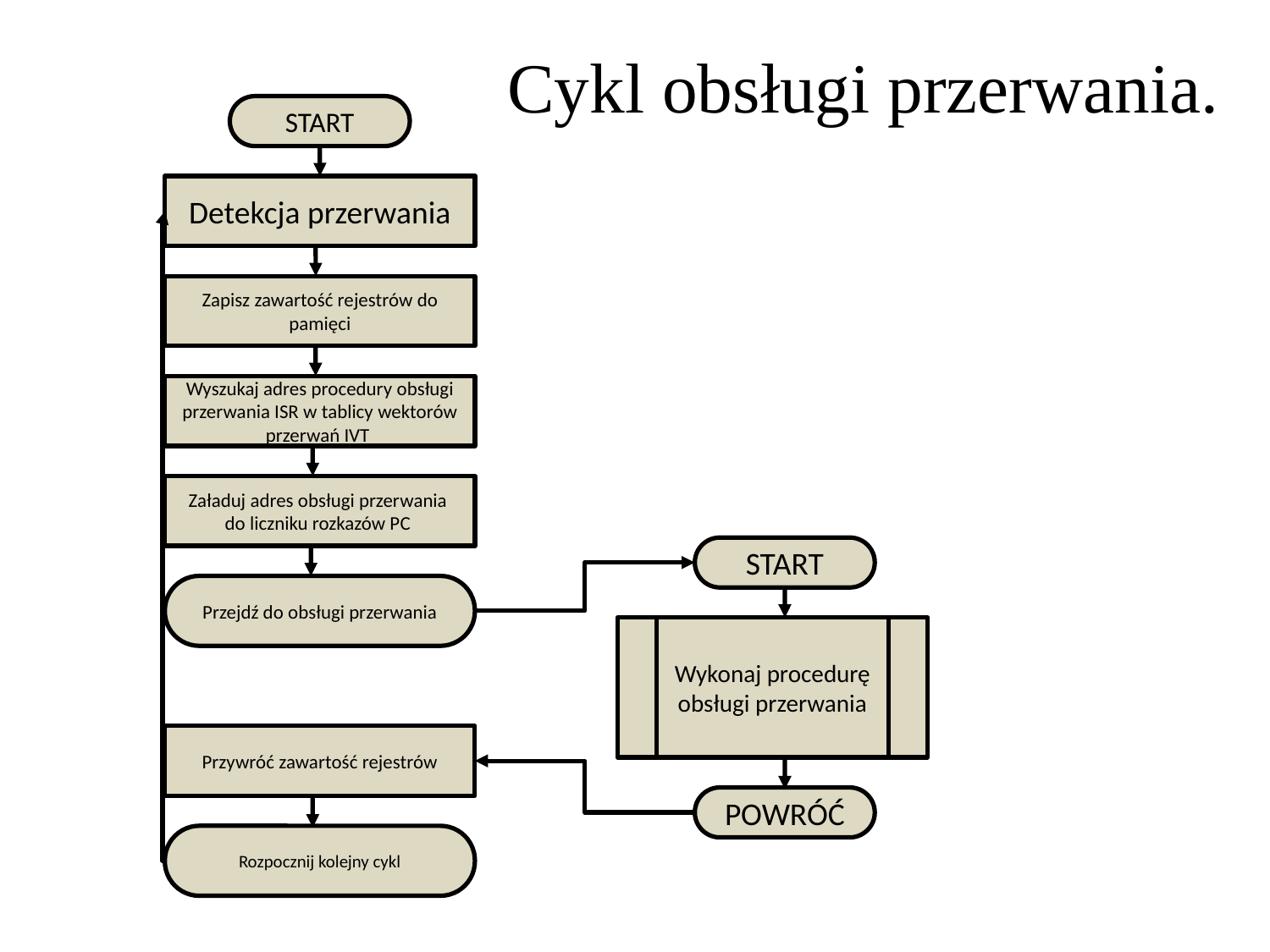

Cykl obsługi przerwania.
START
Detekcja przerwania
Zapisz zawartość rejestrów do pamięci
Wyszukaj adres procedury obsługi przerwania ISR w tablicy wektorów przerwań IVT
Załaduj adres obsługi przerwania
do liczniku rozkazów PC
START
Przejdź do obsługi przerwania
Wykonaj procedurę obsługi przerwania
Przywróć zawartość rejestrów
POWRÓĆ
Rozpocznij kolejny cykl